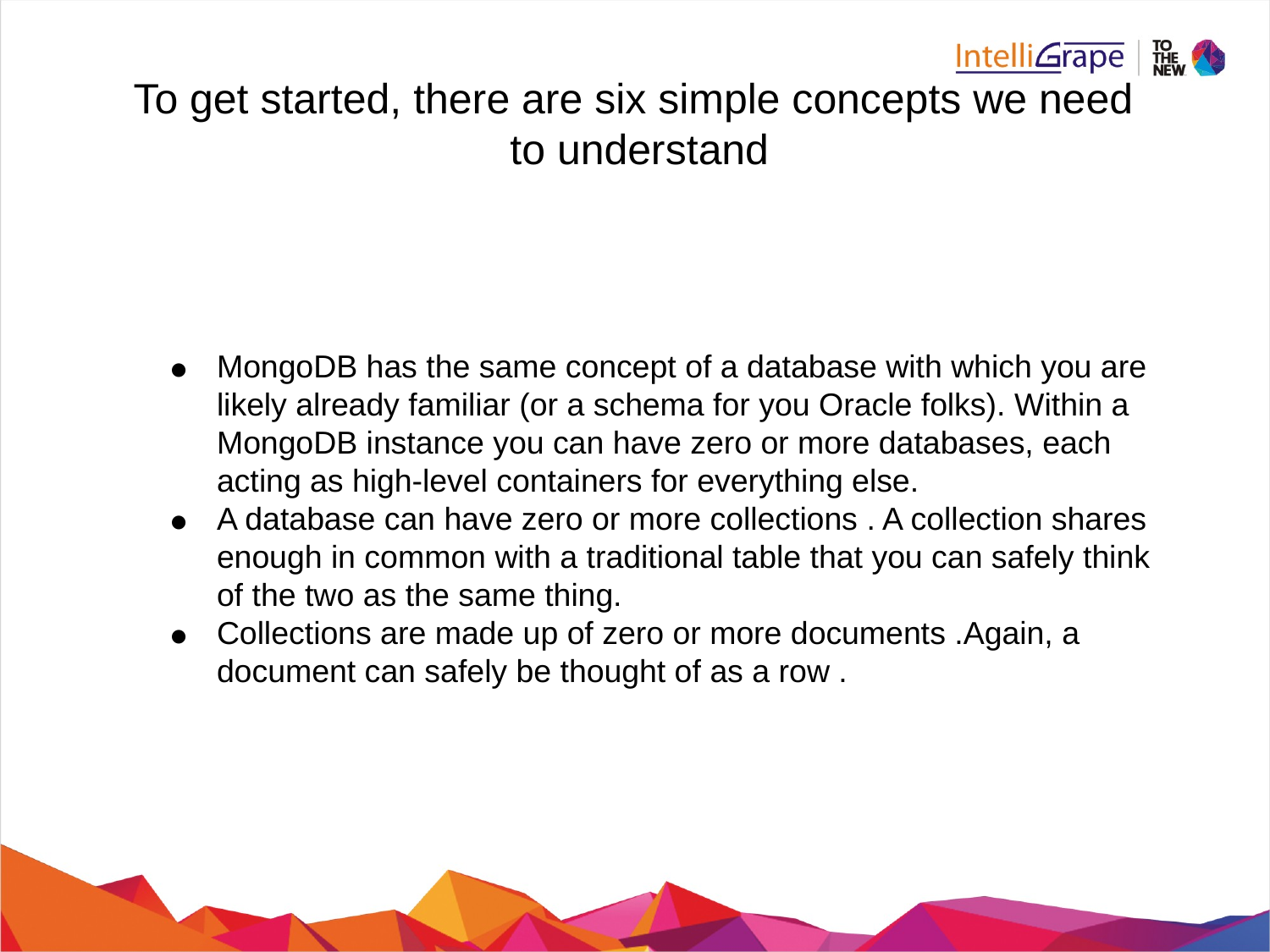

To get started, there are six simple concepts we need
 to understand
MongoDB has the same concept of a database with which you are likely already familiar (or a schema for you Oracle folks). Within a MongoDB instance you can have zero or more databases, each acting as high-level containers for everything else.
A database can have zero or more collections . A collection shares enough in common with a traditional table that you can safely think of the two as the same thing.
Collections are made up of zero or more documents .Again, a document can safely be thought of as a row .